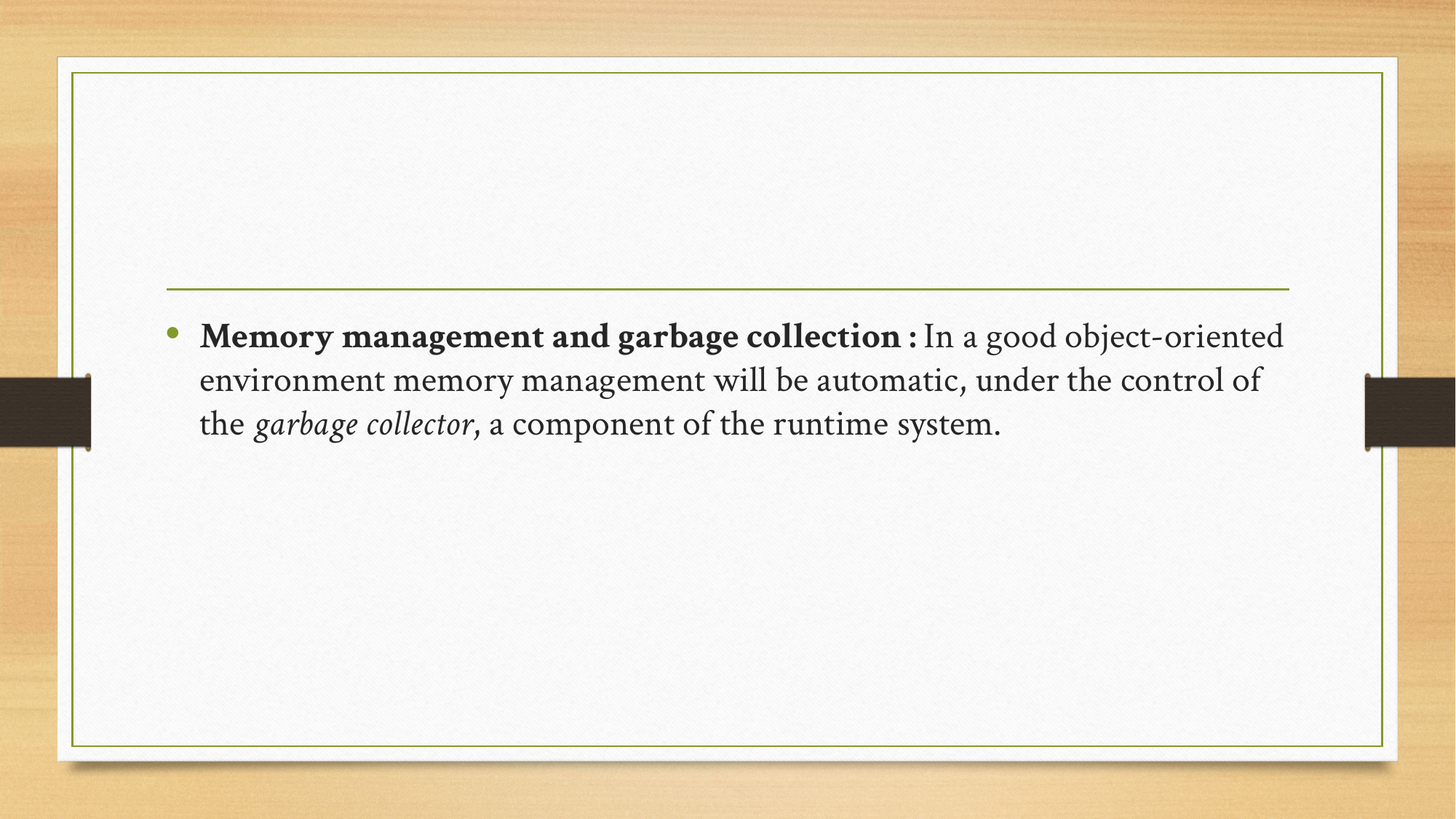

#
Memory management and garbage collection : In a good object-oriented environment memory management will be automatic, under the control of the garbage collector, a component of the runtime system.